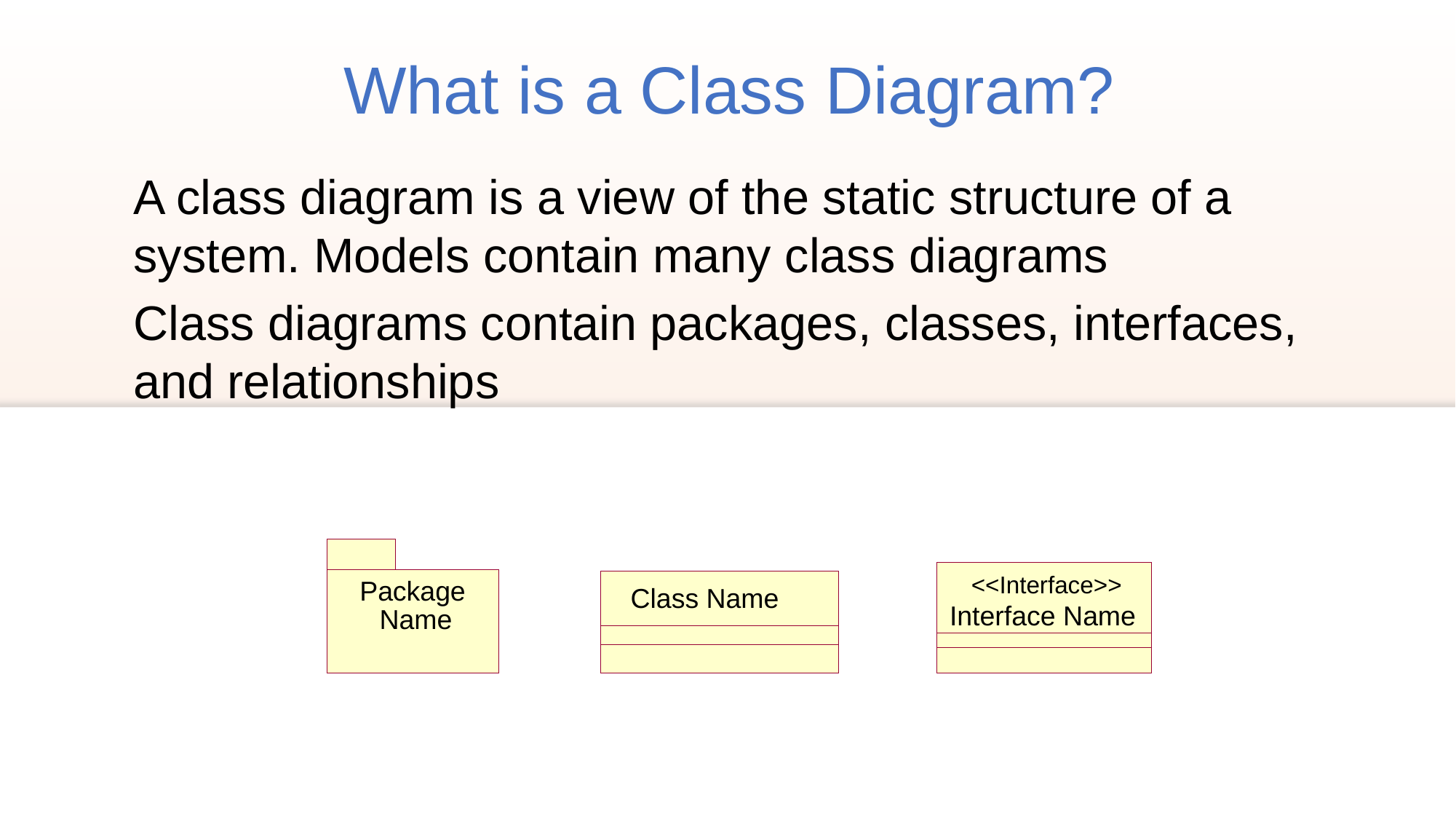

What is a Class Diagram?
A class diagram is a view of the static structure of a system. Models contain many class diagrams
Class diagrams contain packages, classes, interfaces, and relationships

Package
Name

<<Interface>>
Interface Name

Class Name